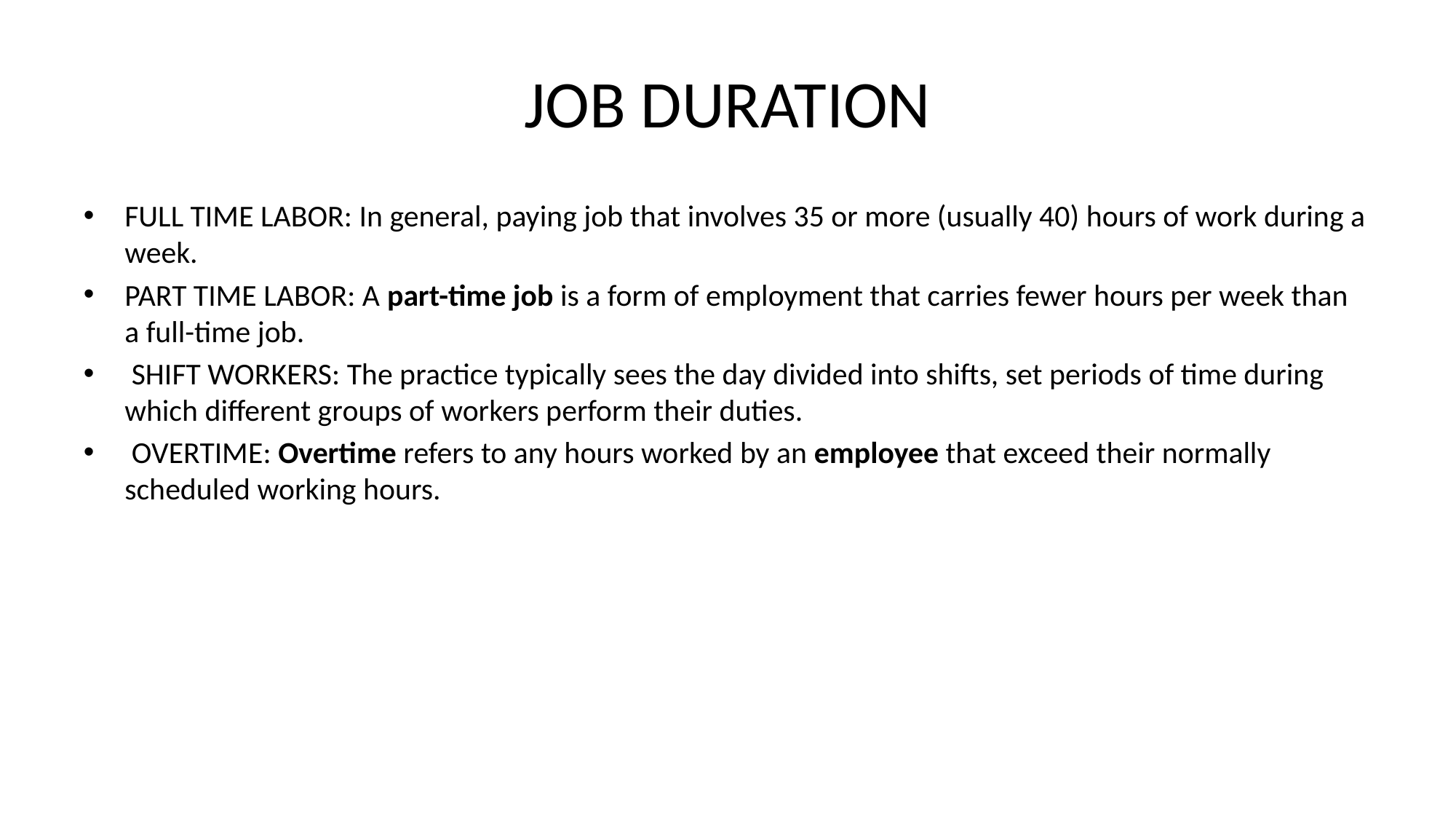

# JOB DURATION
FULL TIME LABOR: In general, paying job that involves 35 or more (usually 40) hours of work during a week.
PART TIME LABOR: A part-time job is a form of employment that carries fewer hours per week than a full-time job.
 SHIFT WORKERS: The practice typically sees the day divided into shifts, set periods of time during which different groups of workers perform their duties.
 OVERTIME: Overtime refers to any hours worked by an employee that exceed their normally scheduled working hours.